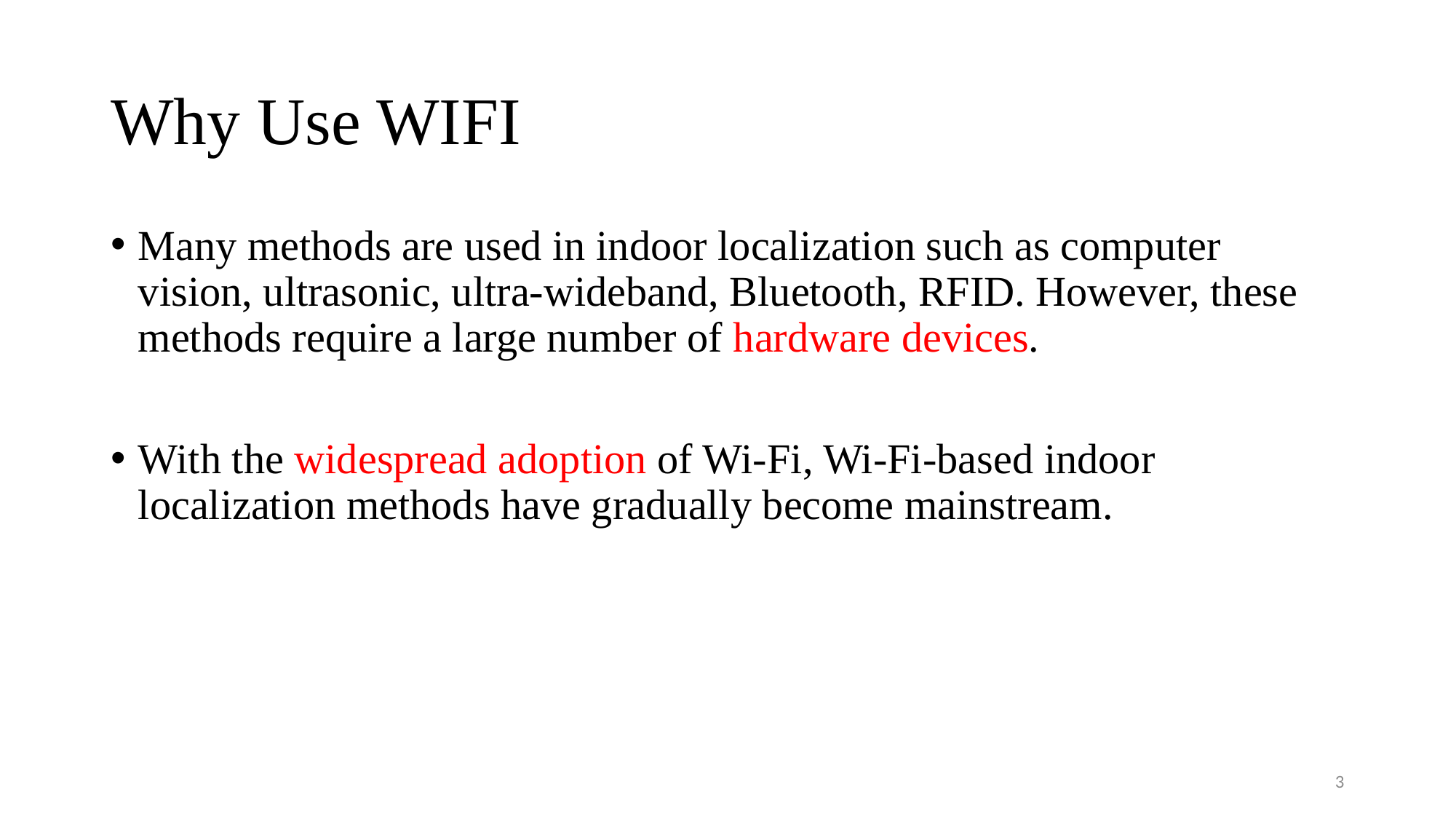

# Why Use WIFI
Many methods are used in indoor localization such as computer vision, ultrasonic, ultra-wideband, Bluetooth, RFID. However, these methods require a large number of hardware devices.

With the widespread adoption of Wi-Fi, Wi-Fi-based indoor localization methods have gradually become mainstream.
3